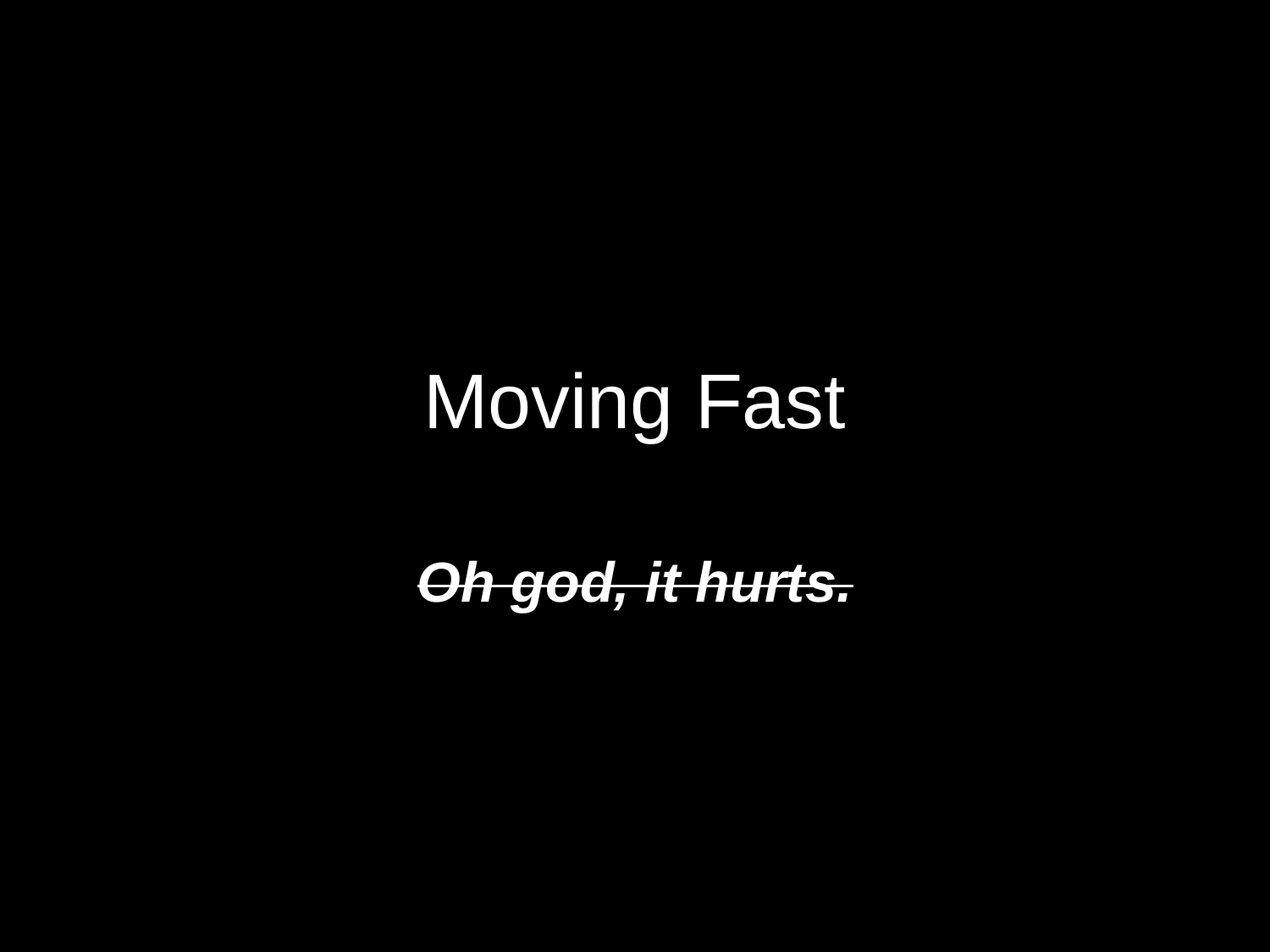

# Moving Fast
Oh god, it hurts.